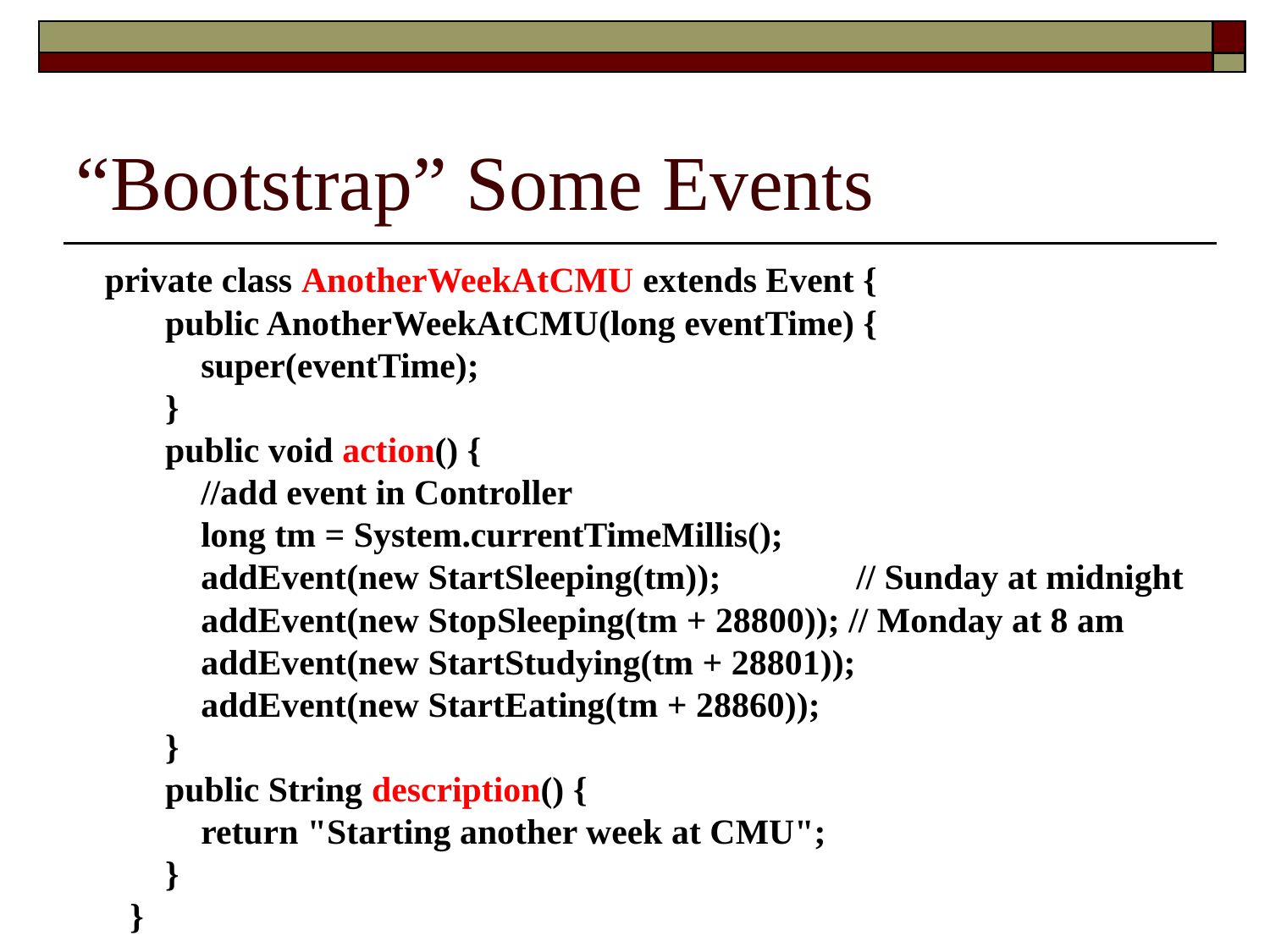

# “Bootstrap” Some Events
 private class AnotherWeekAtCMU extends Event {
        public AnotherWeekAtCMU(long eventTime) {
            super(eventTime);
        }
        public void action() {
            //add event in Controller
            long tm = System.currentTimeMillis();
            addEvent(new StartSleeping(tm));		// Sunday at midnight
            addEvent(new StopSleeping(tm + 28800)); // Monday at 8 am
            addEvent(new StartStudying(tm + 28801));
            addEvent(new StartEating(tm + 28860));
        }
        public String description() {
            return "Starting another week at CMU";
        }
    }